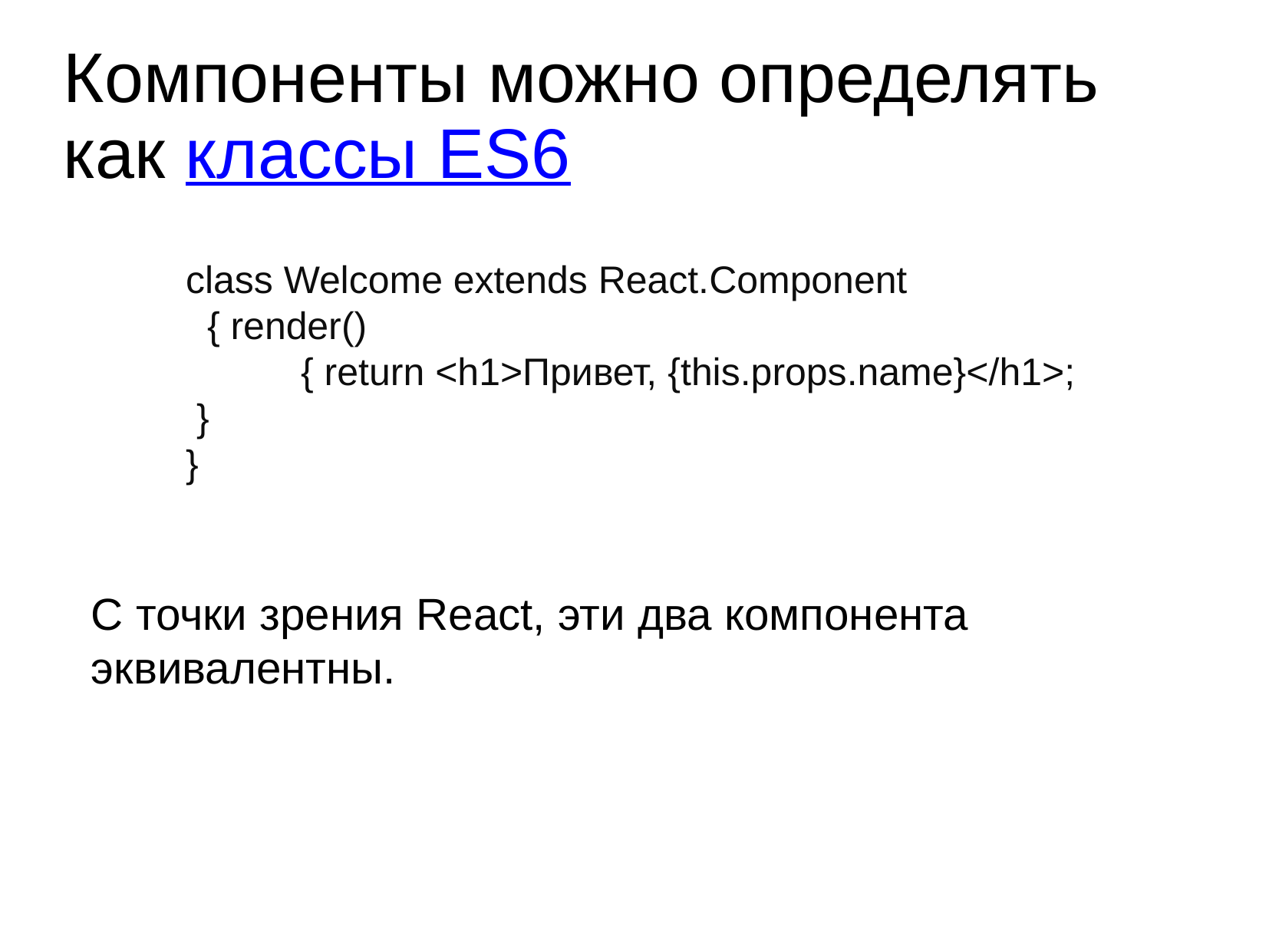

# Компоненты можно определять как классы ES6
class Welcome extends React.Component
  { render()
	{ return <h1>Привет, {this.props.name}</h1>;
 }
}
С точки зрения React, эти два компонента эквивалентны.